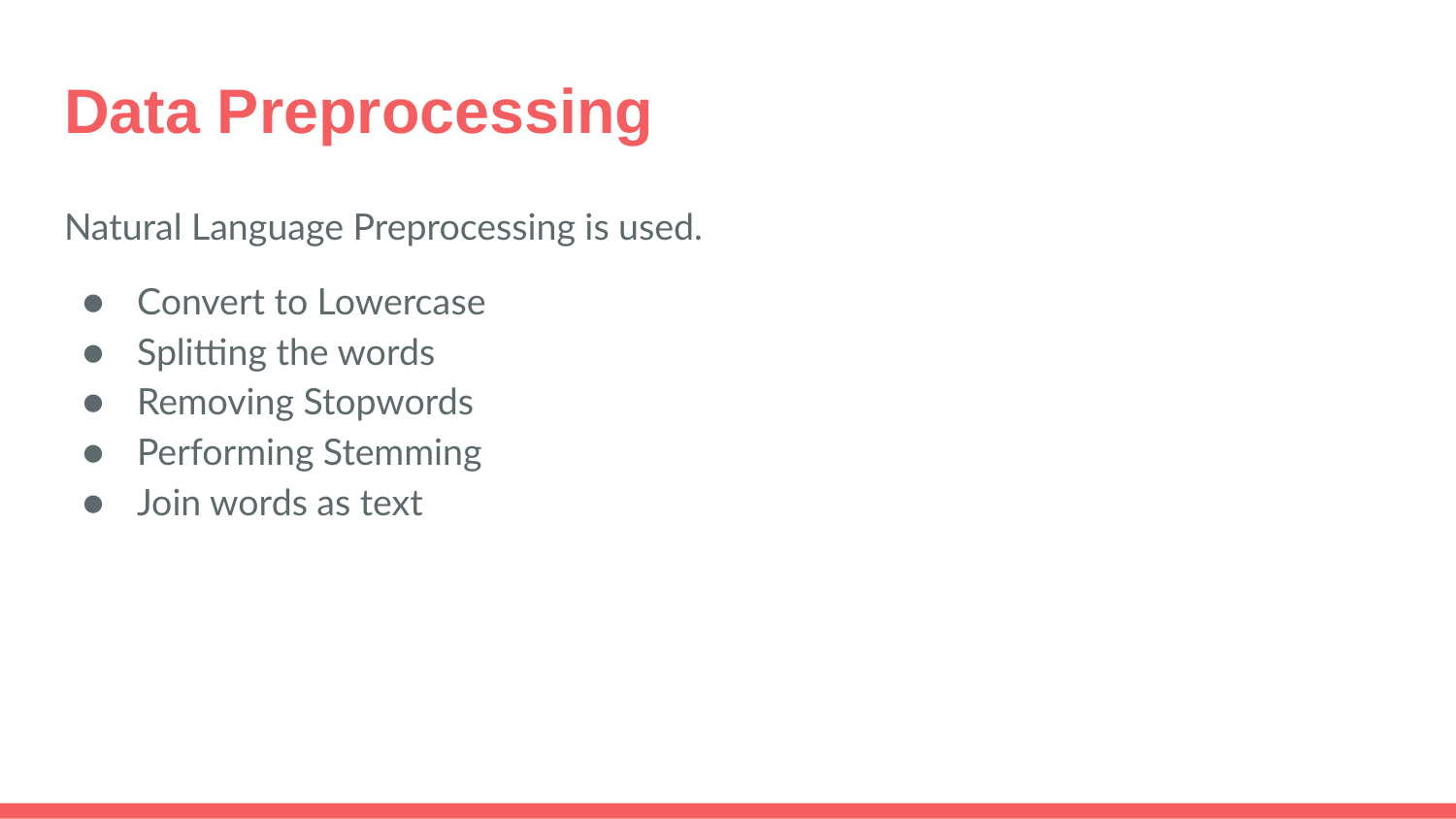

# Data Preprocessing
Natural Language Preprocessing is used.
Convert to Lowercase
Splitting the words
Removing Stopwords
Performing Stemming
Join words as text